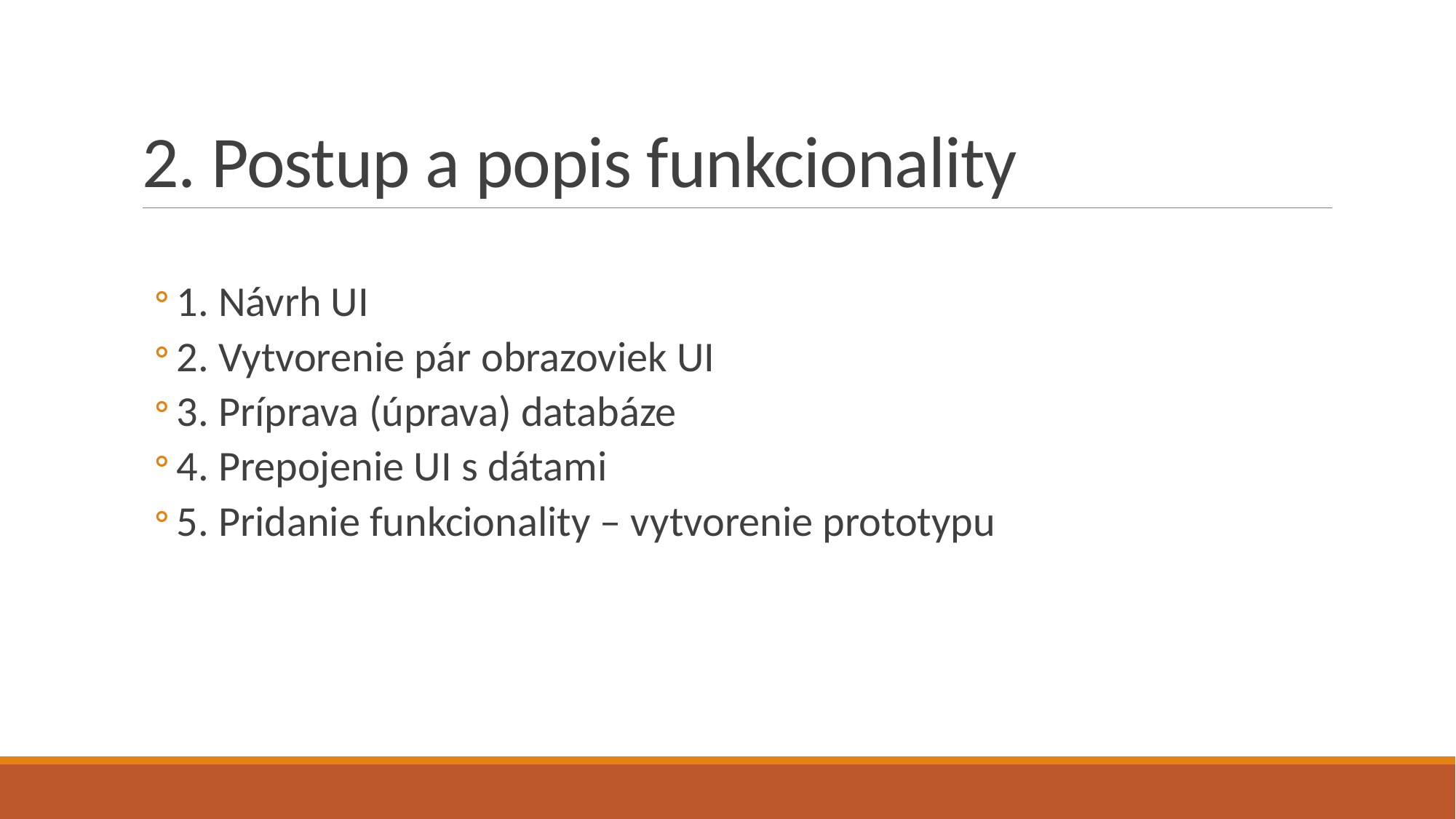

# 2. Postup a popis funkcionality

1. Návrh UI
2. Vytvorenie pár obrazoviek UI
3. Príprava (úprava) databáze
4. Prepojenie UI s dátami
5. Pridanie funkcionality – vytvorenie prototypu